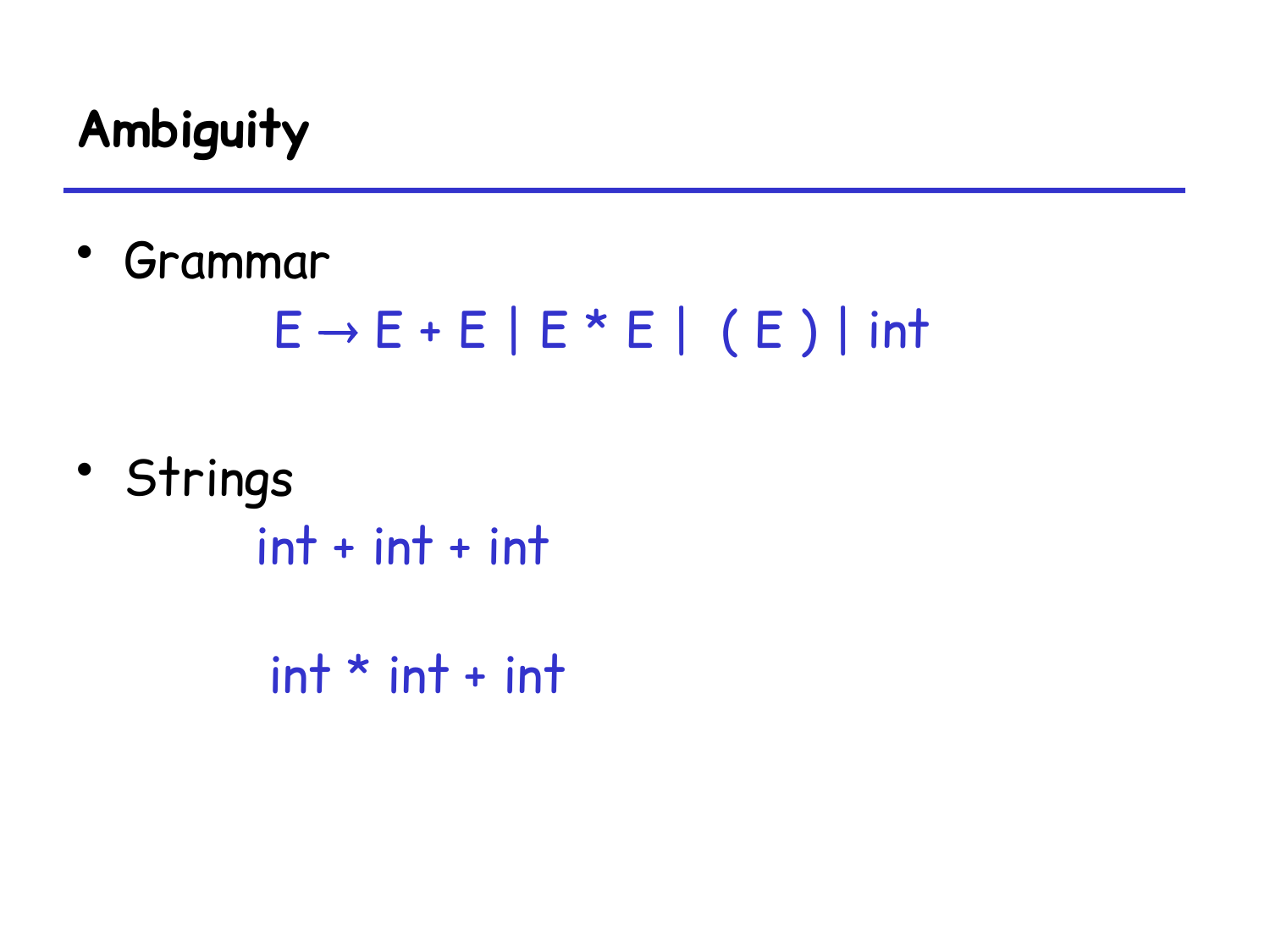

# Ambiguity
Grammar
         E → E + E | E * E |  ( E ) | int

Strings
	      int + int + int

          int * int + int
49